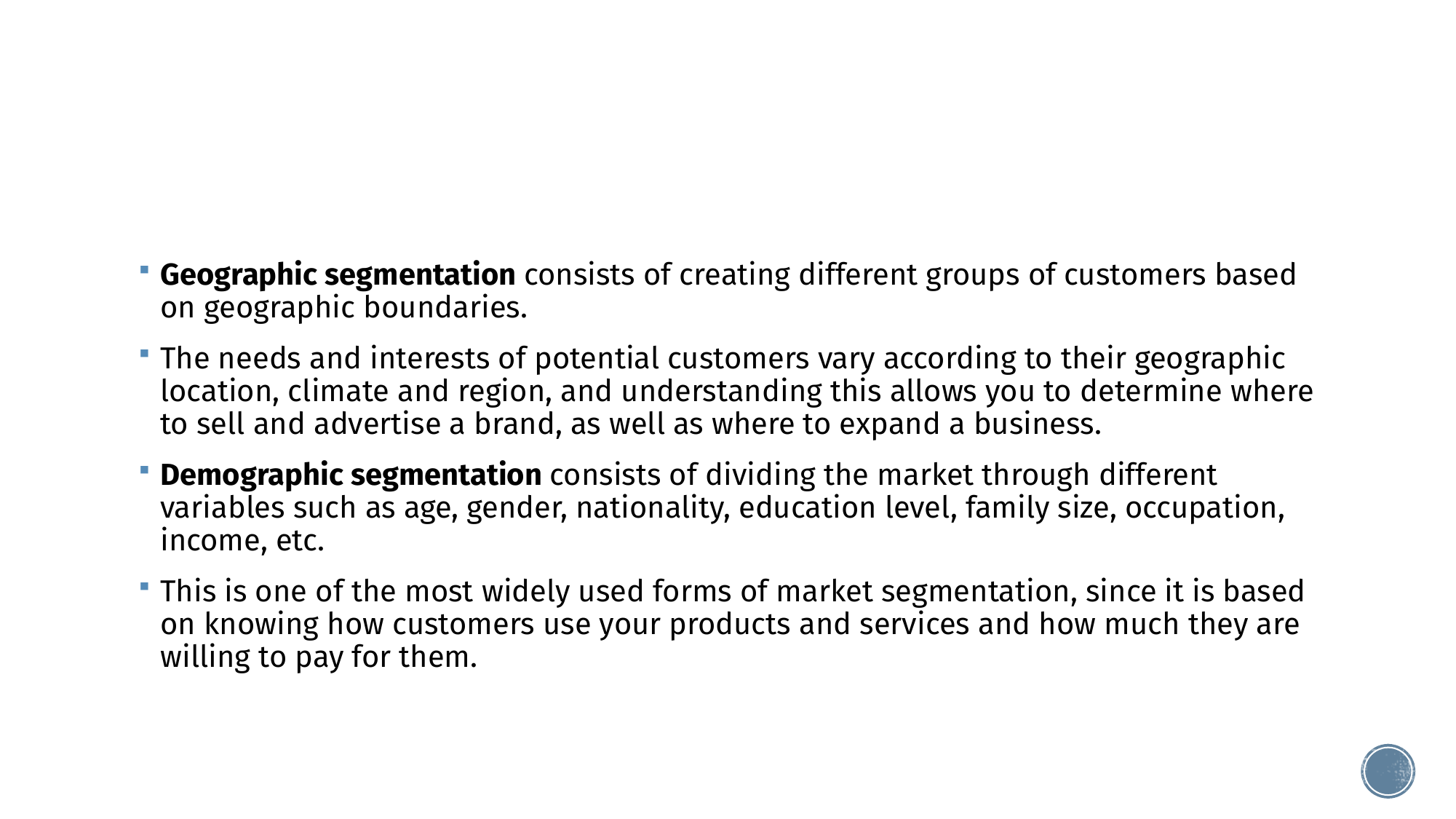

Geographic segmentation consists of creating different groups of customers based on geographic boundaries.
The needs and interests of potential customers vary according to their geographic location, climate and region, and understanding this allows you to determine where to sell and advertise a brand, as well as where to expand a business.
Demographic segmentation consists of dividing the market through different variables such as age, gender, nationality, education level, family size, occupation, income, etc.
This is one of the most widely used forms of market segmentation, since it is based on knowing how customers use your products and services and how much they are willing to pay for them.